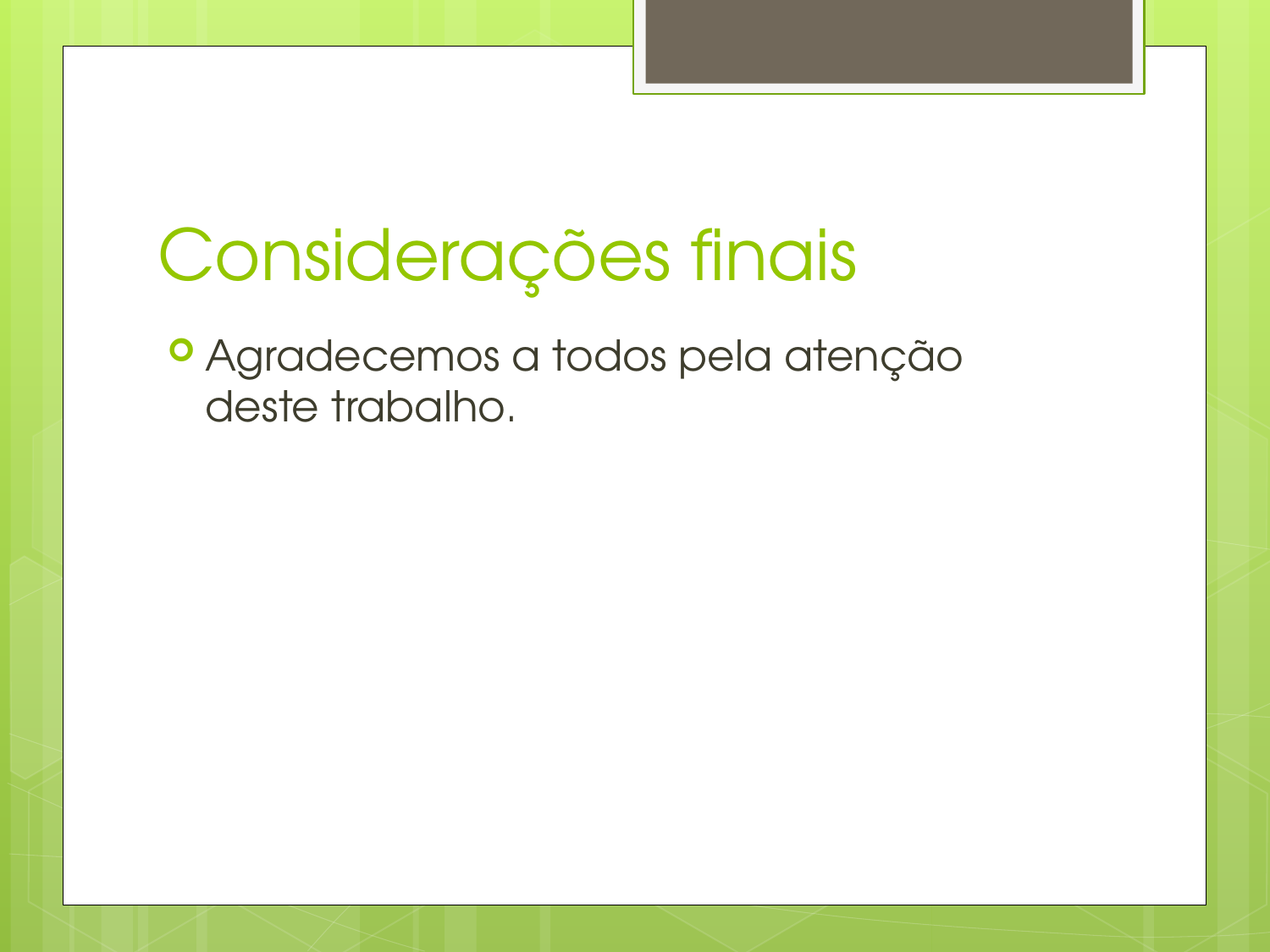

# Considerações finais
Agradecemos a todos pela atenção deste trabalho.